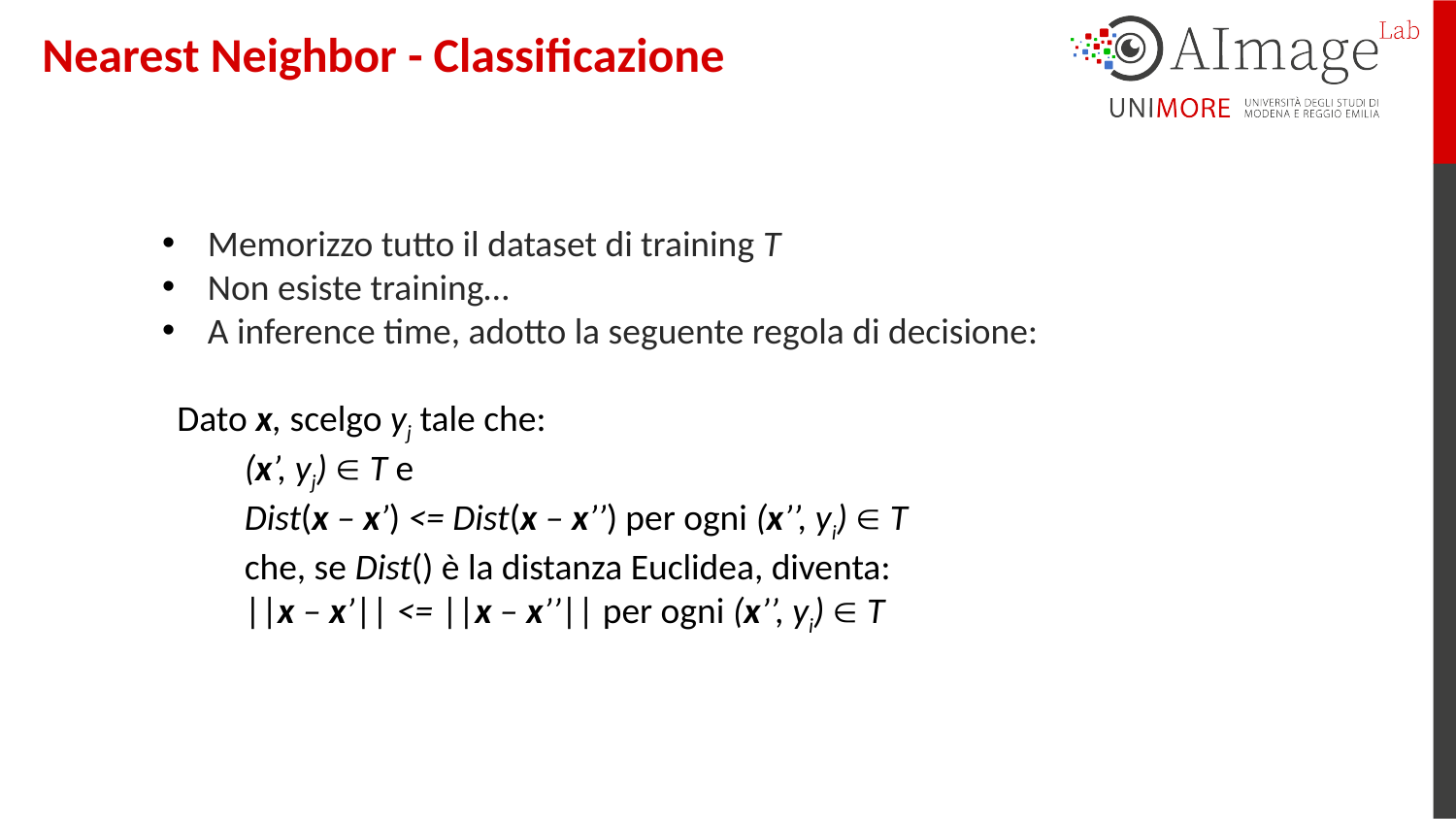

Nearest Neighbor - Classificazione
Memorizzo tutto il dataset di training T
Non esiste training…
A inference time, adotto la seguente regola di decisione:

Dato x, scelgo yj tale che:
(x’, yj) ∈ T e
Dist(x – x’) <= Dist(x – x’’) per ogni (x’’, yi) ∈ T
che, se Dist() è la distanza Euclidea, diventa:
||x – x’|| <= ||x – x’’|| per ogni (x’’, yi) ∈ T